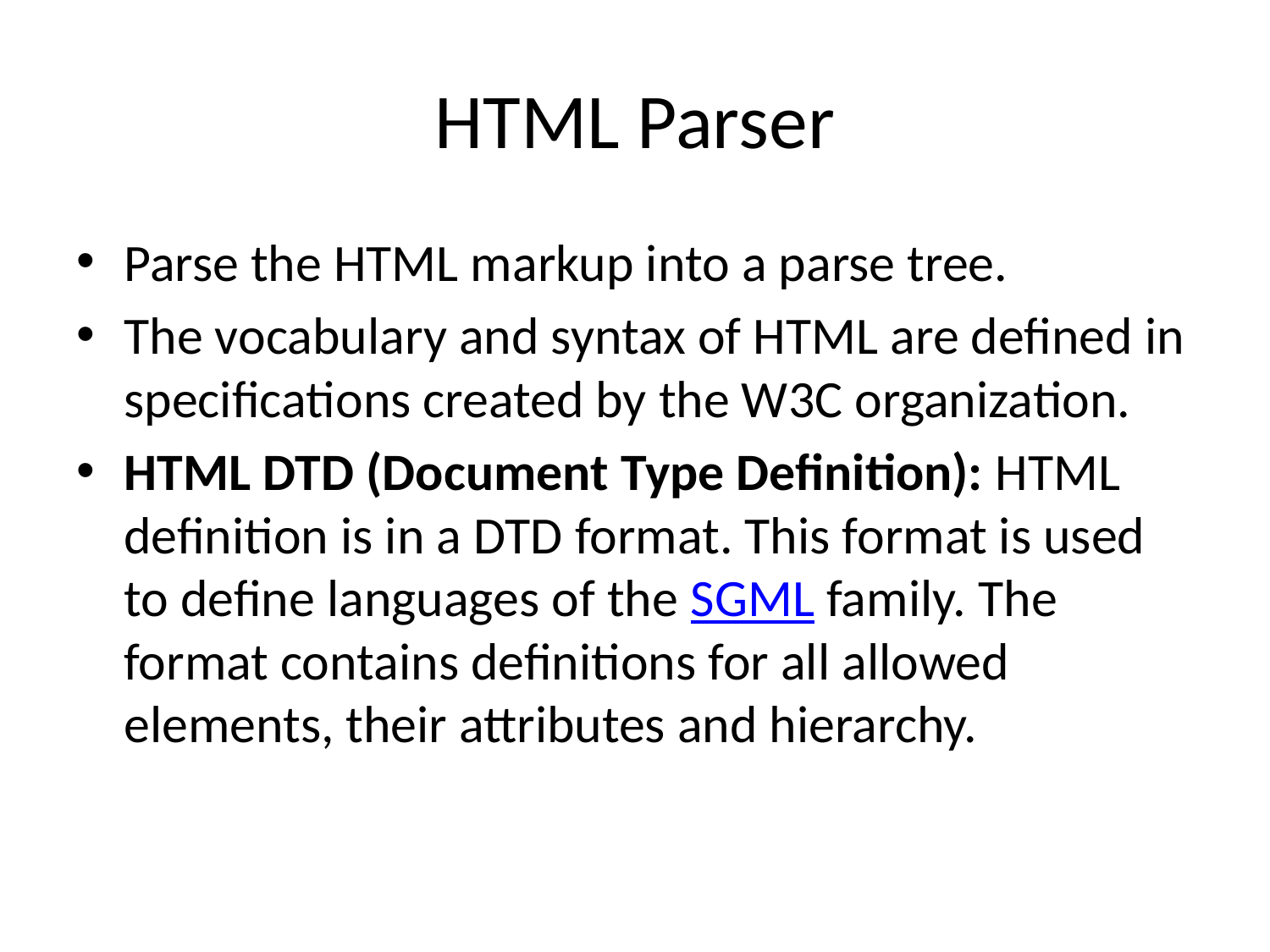

# HTML Parser
Parse the HTML markup into a parse tree.
The vocabulary and syntax of HTML are defined in specifications created by the W3C organization.
HTML DTD (Document Type Definition): HTML definition is in a DTD format. This format is used to define languages of the SGML family. The format contains definitions for all allowed elements, their attributes and hierarchy.